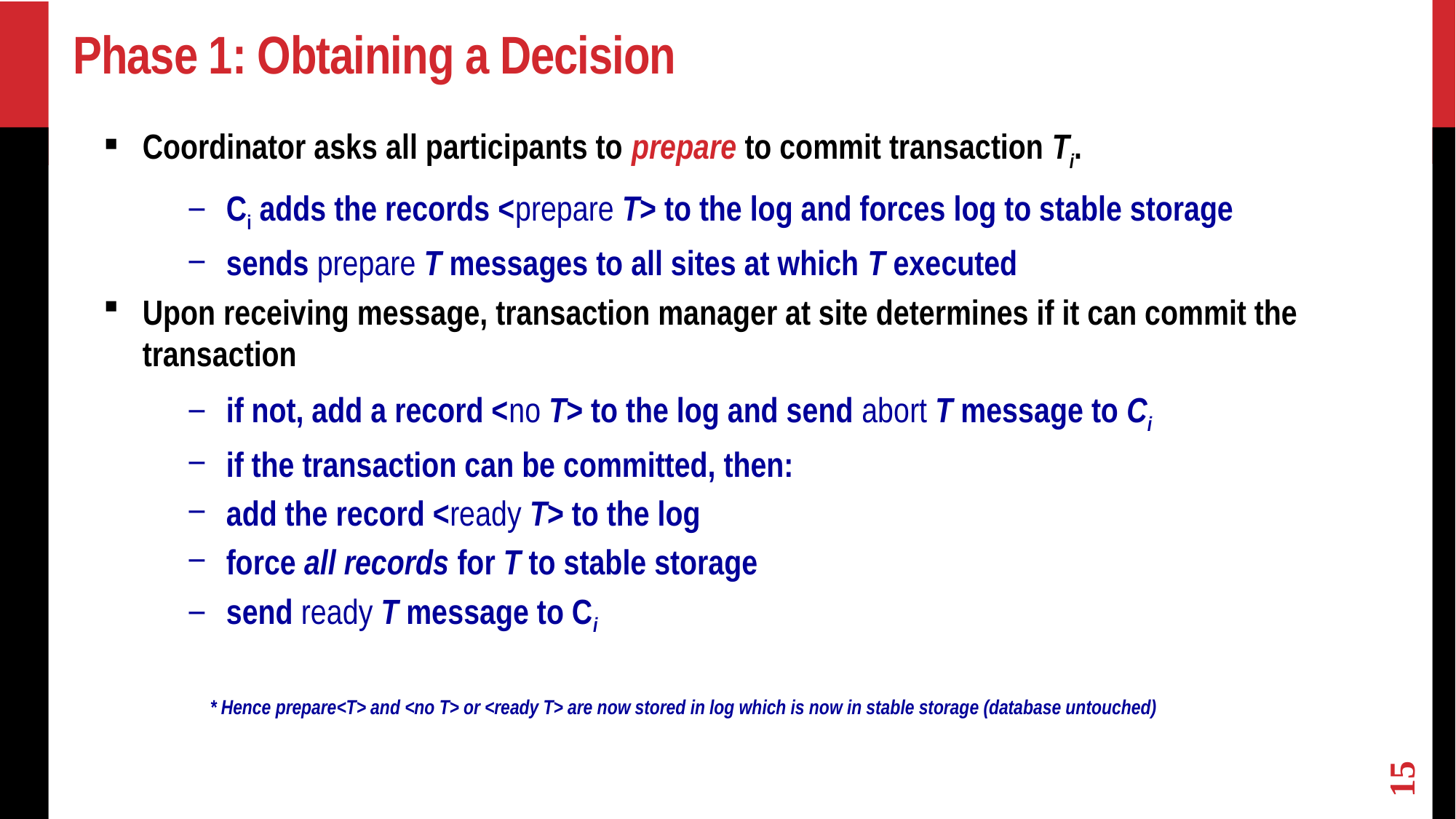

# Phase 1: Obtaining a Decision
Coordinator asks all participants to prepare to commit transaction Ti.
  Ci adds the records <prepare T> to the log and forces log to stable storage
  sends prepare T messages to all sites at which T executed
Upon receiving message, transaction manager at site determines if it can commit the transaction
  if not, add a record <no T> to the log and send abort T message to Ci
  if the transaction can be committed, then:
  add the record <ready T> to the log
  force all records for T to stable storage
  send ready T message to Ci
* Hence prepare<T> and <no T> or <ready T> are now stored in log which is now in stable storage (database untouched)
15